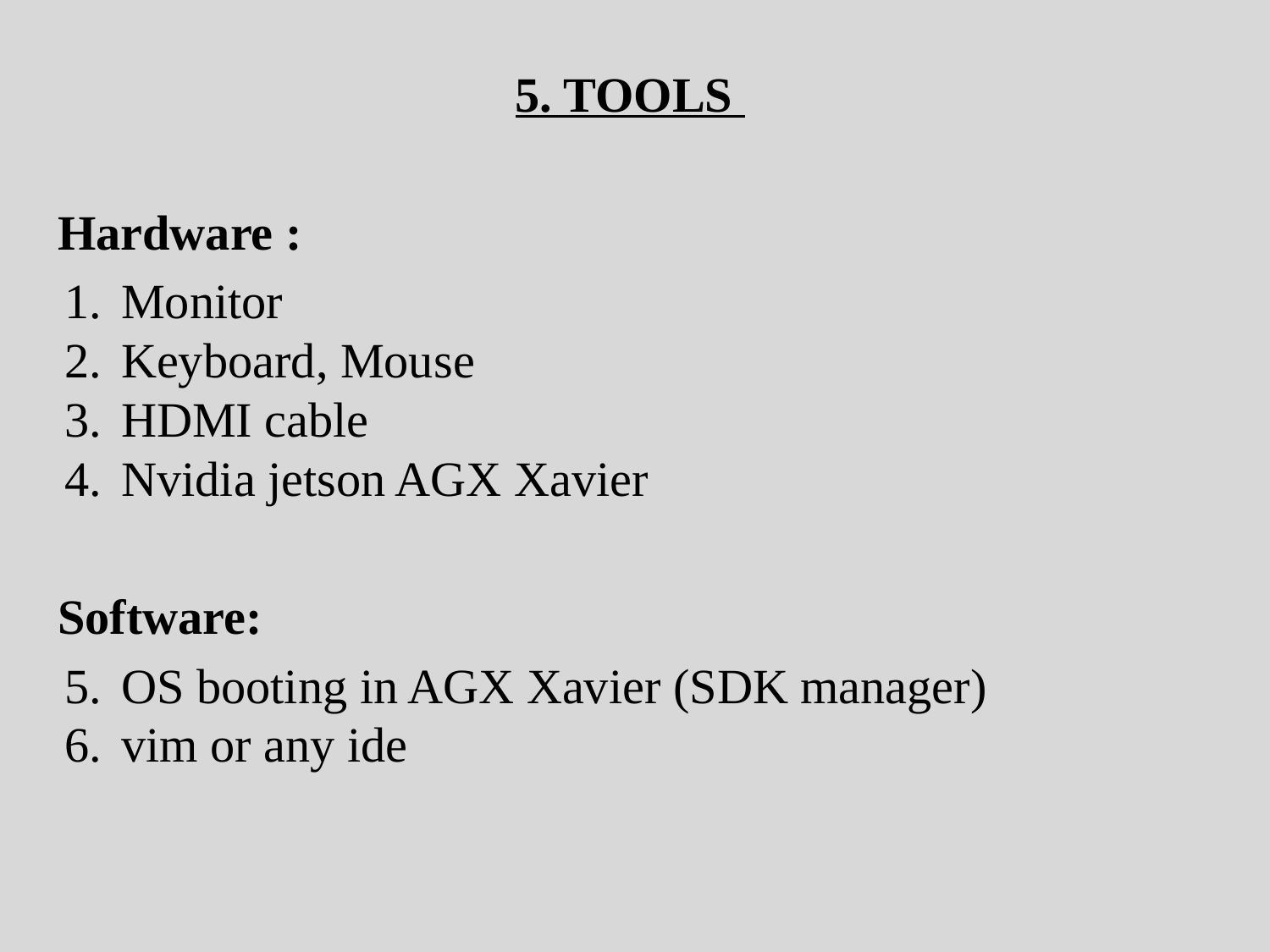

5. TOOLS

Hardware :
Monitor
Keyboard, Mouse
HDMI cable
Nvidia jetson AGX Xavier

Software:
OS booting in AGX Xavier (SDK manager)
vim or any ide